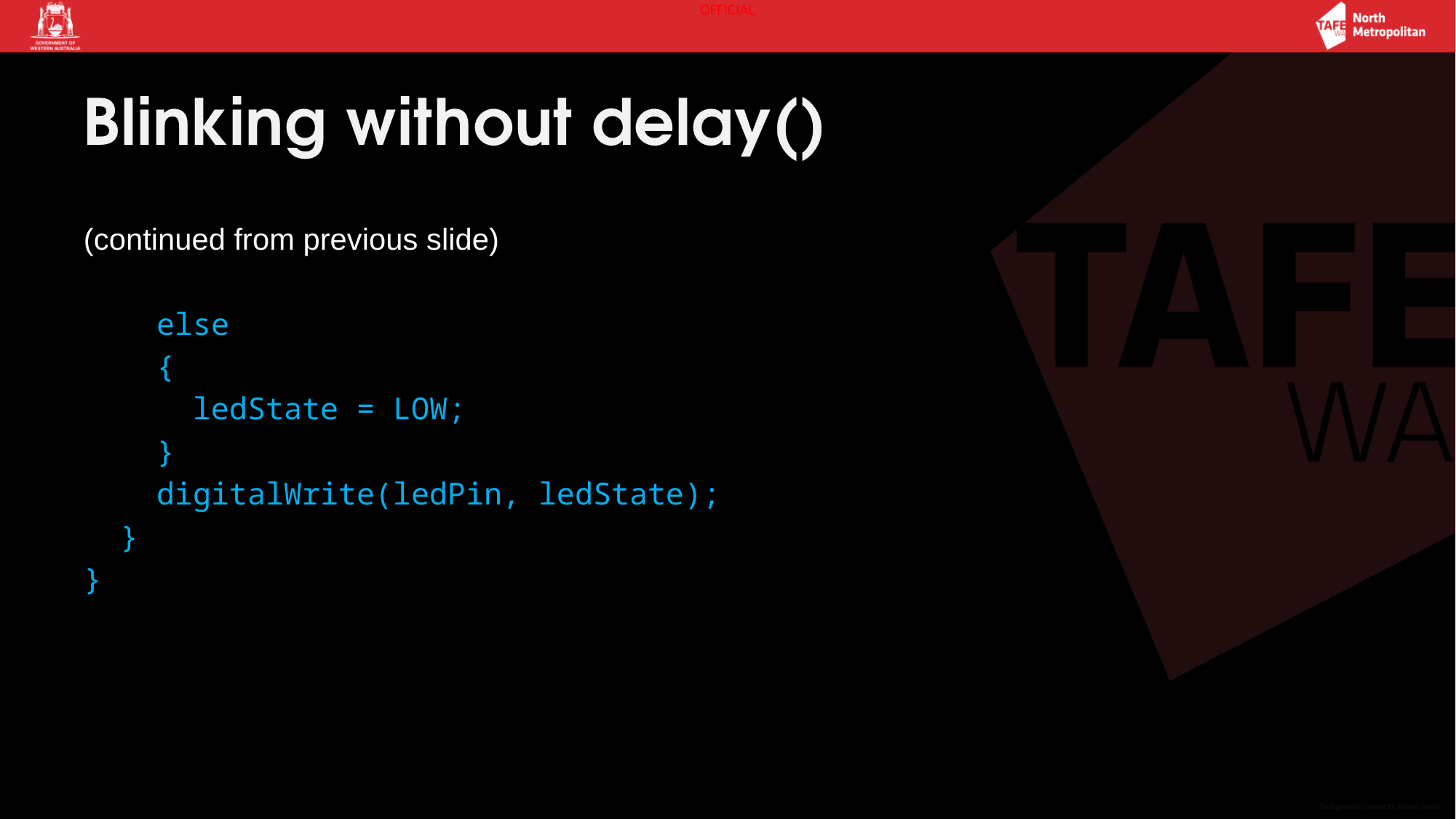

# Blinking without delay()
(continued from previous slide)

    else
    {
      ledState = LOW;
    }
    digitalWrite(ledPin, ledState);
  }
}